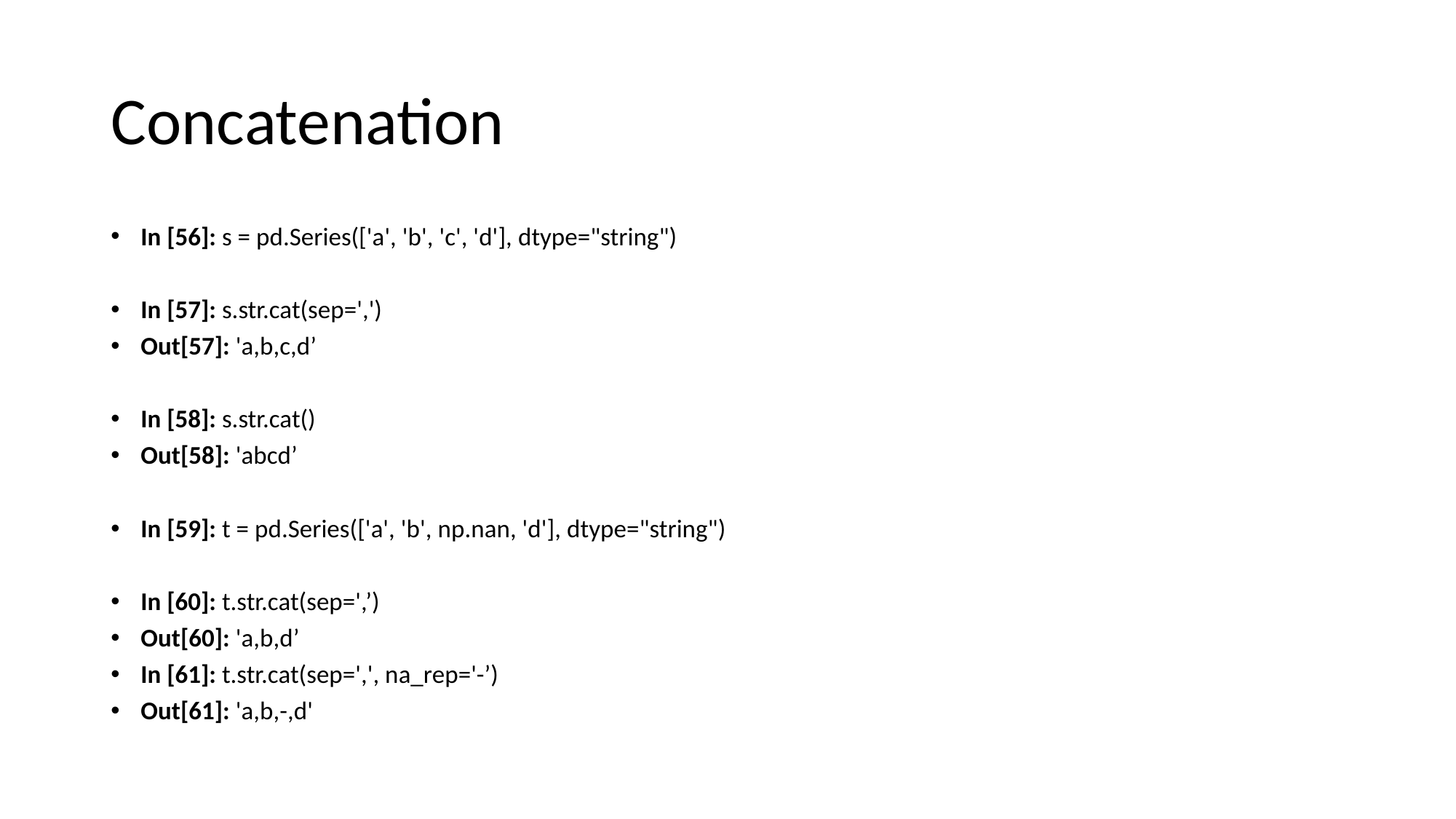

# Concatenation
In [56]: s = pd.Series(['a', 'b', 'c', 'd'], dtype="string")

In [57]: s.str.cat(sep=',')
Out[57]: 'a,b,c,d’

In [58]: s.str.cat()
Out[58]: 'abcd’

In [59]: t = pd.Series(['a', 'b', np.nan, 'd'], dtype="string")

In [60]: t.str.cat(sep=',’)
Out[60]: 'a,b,d’
In [61]: t.str.cat(sep=',', na_rep='-’)
Out[61]: 'a,b,-,d'